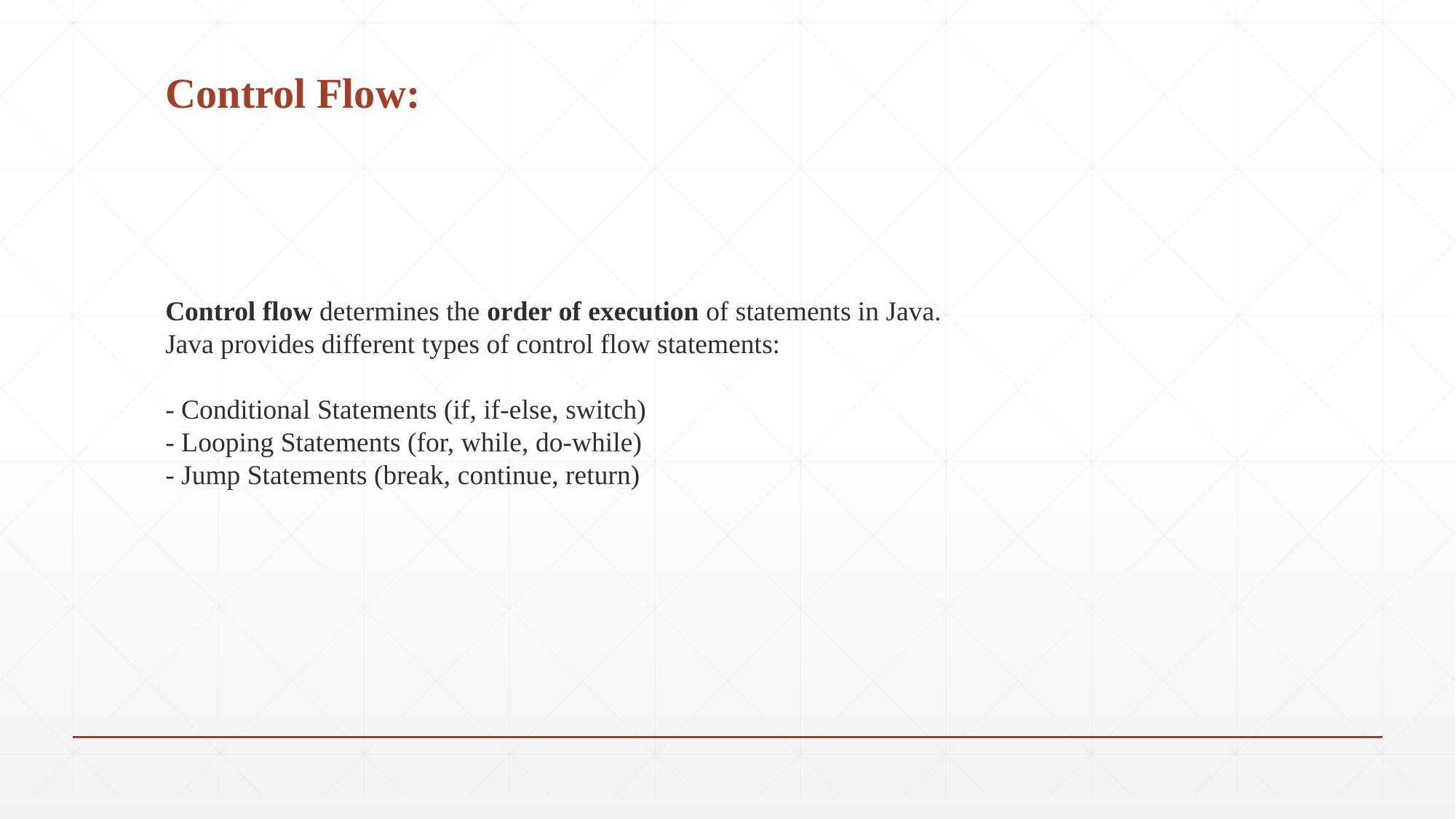

# Control Flow:
Control flow determines the order of execution of statements in Java.
Java provides different types of control flow statements:
- Conditional Statements (if, if-else, switch)
- Looping Statements (for, while, do-while)
- Jump Statements (break, continue, return)